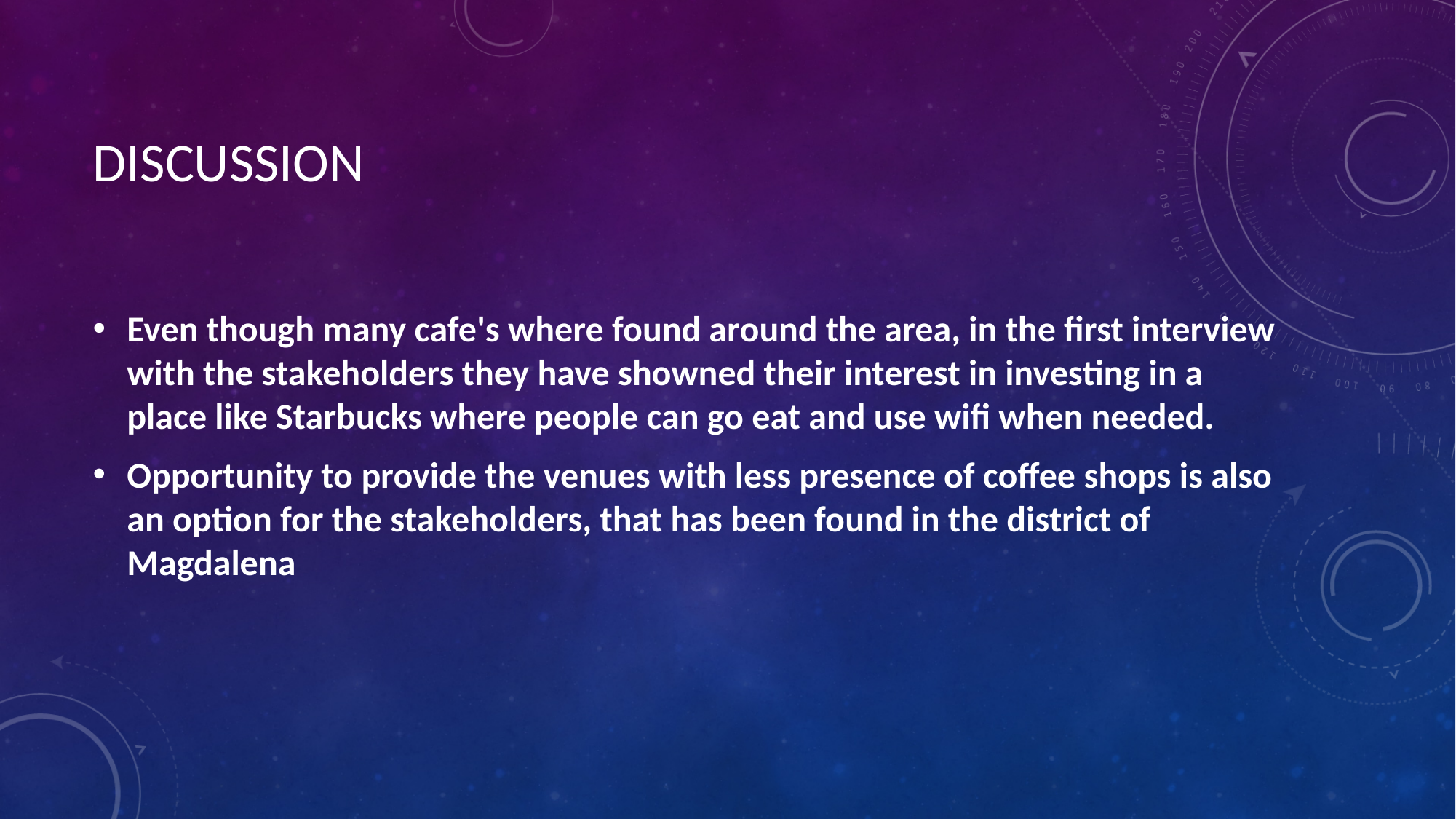

# discussion
Even though many cafe's where found around the area, in the first interview with the stakeholders they have showned their interest in investing in a place like Starbucks where people can go eat and use wifi when needed.
Opportunity to provide the venues with less presence of coffee shops is also an option for the stakeholders, that has been found in the district of Magdalena